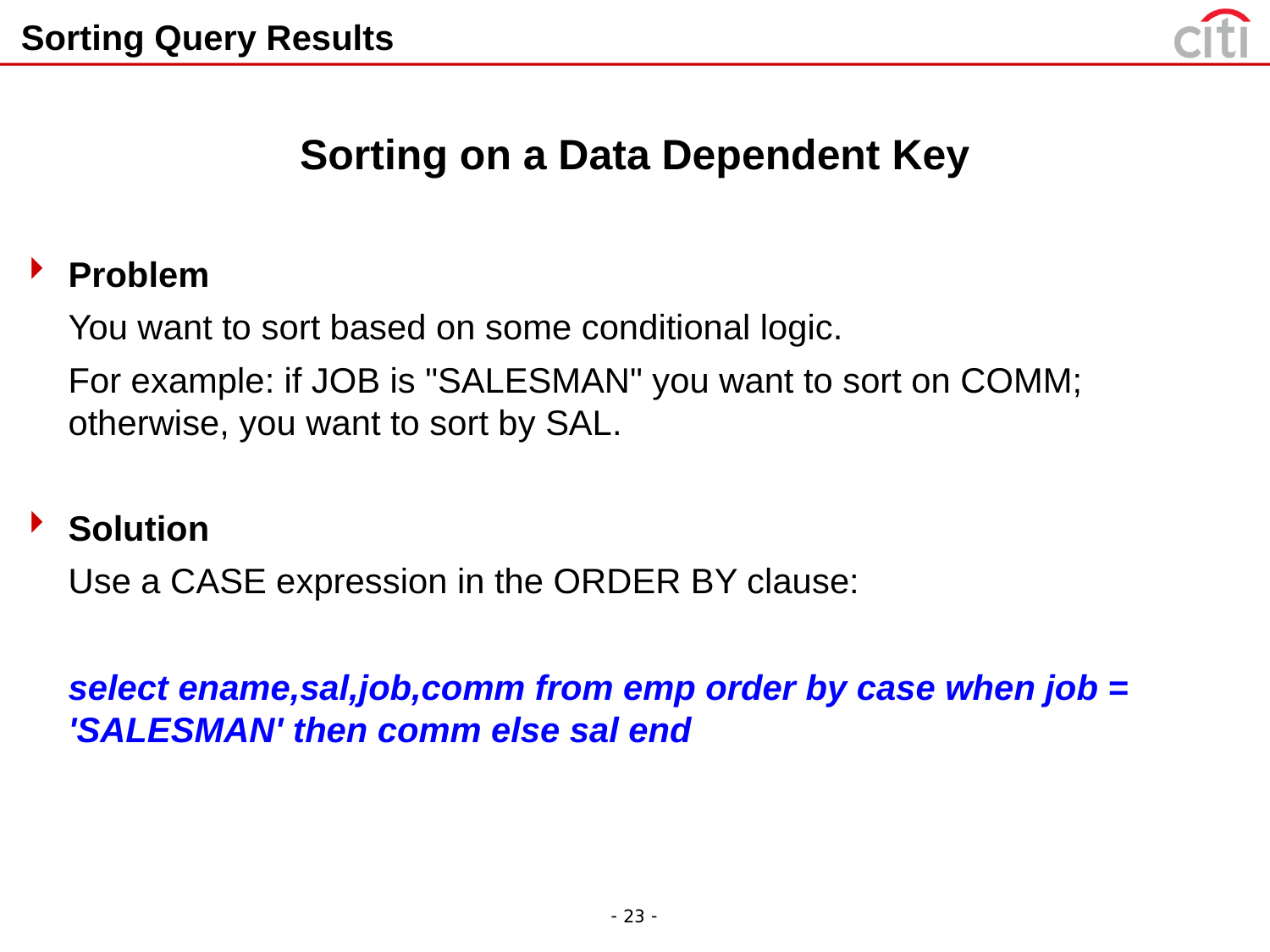

# Sorting Query Results
Sorting on a Data Dependent Key

Problem
	You want to sort based on some conditional logic.
	For example: if JOB is "SALESMAN" you want to sort on COMM; otherwise, you want to sort by SAL.

Solution
	Use a CASE expression in the ORDER BY clause:

	select ename,sal,job,comm from emp order by case when job = 'SALESMAN' then comm else sal end

- 23 -